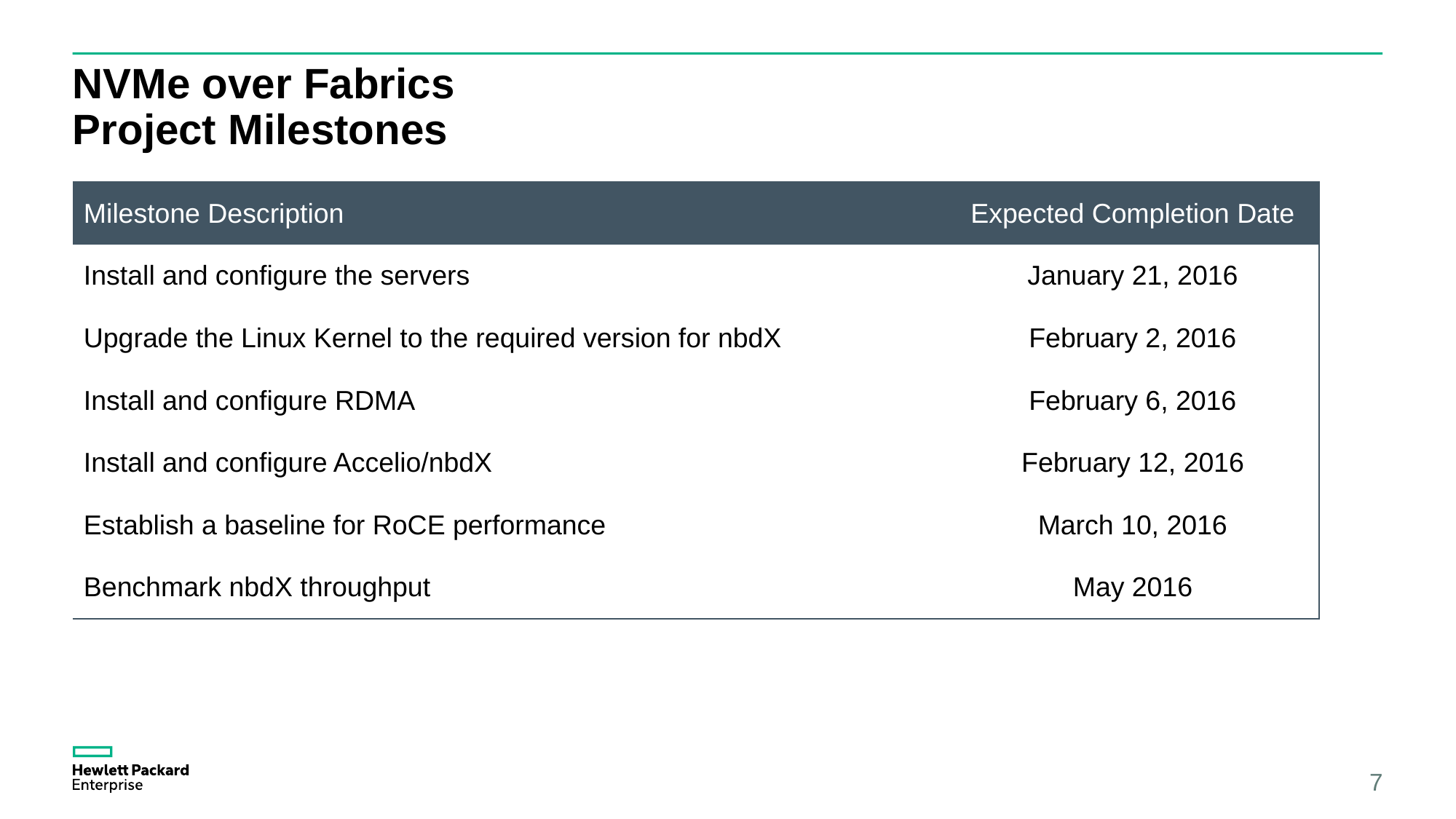

# NVMe over Fabrics Project Milestones
| Milestone Description | Expected Completion Date |
| --- | --- |
| Install and configure the servers | January 21, 2016 |
| Upgrade the Linux Kernel to the required version for nbdX | February 2, 2016 |
| Install and configure RDMA | February 6, 2016 |
| Install and configure Accelio/nbdX | February 12, 2016 |
| Establish a baseline for RoCE performance | March 10, 2016 |
| Benchmark nbdX throughput | May 2016 |
7